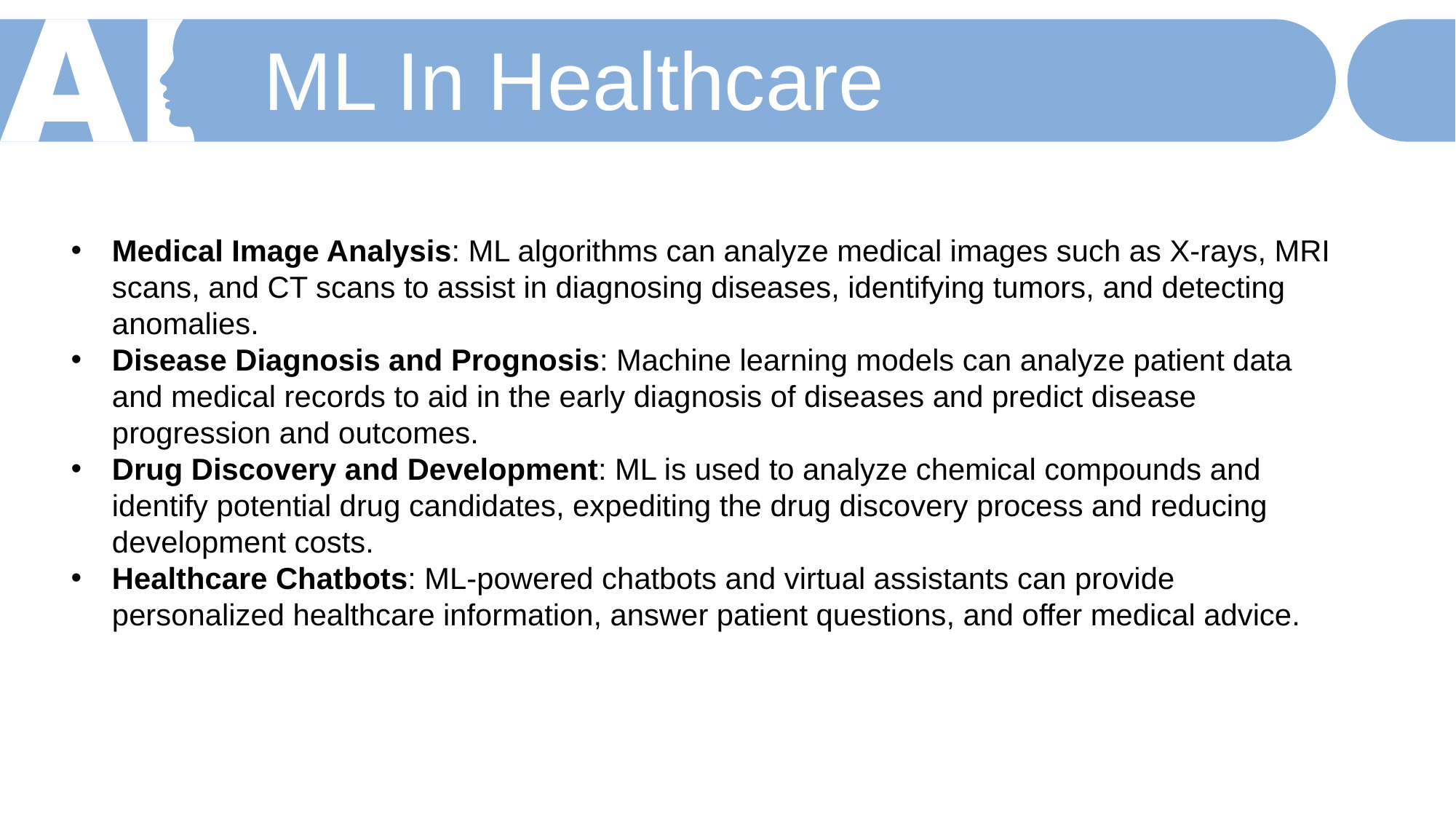

ML In Healthcare
Medical Image Analysis: ML algorithms can analyze medical images such as X-rays, MRI scans, and CT scans to assist in diagnosing diseases, identifying tumors, and detecting anomalies.
Disease Diagnosis and Prognosis: Machine learning models can analyze patient data and medical records to aid in the early diagnosis of diseases and predict disease progression and outcomes.
Drug Discovery and Development: ML is used to analyze chemical compounds and identify potential drug candidates, expediting the drug discovery process and reducing development costs.
Healthcare Chatbots: ML-powered chatbots and virtual assistants can provide personalized healthcare information, answer patient questions, and offer medical advice.